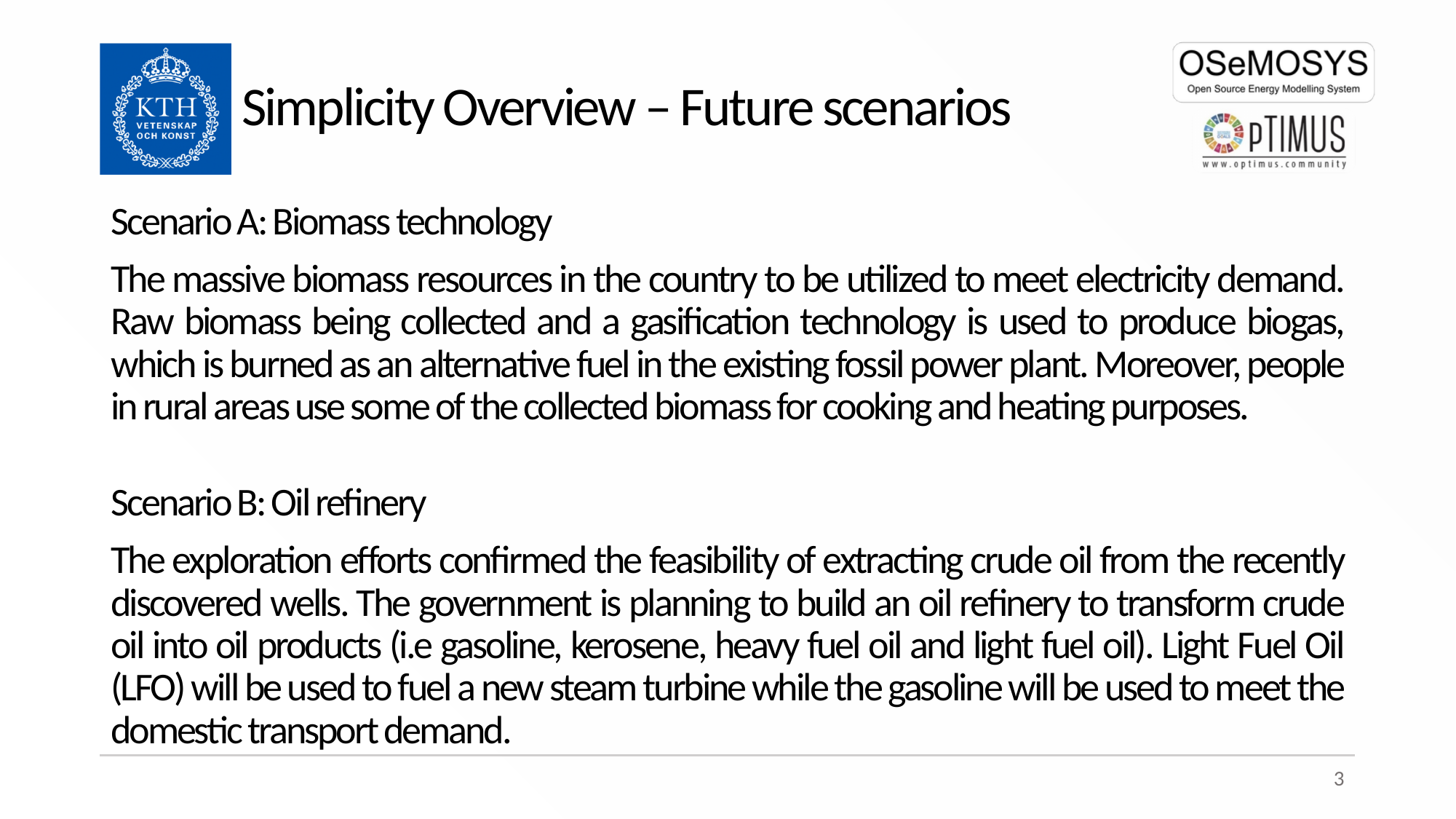

# Simplicity Overview – Future scenarios
Scenario A: Biomass technology
The massive biomass resources in the country to be utilized to meet electricity demand. Raw biomass being collected and a gasification technology is used to produce biogas, which is burned as an alternative fuel in the existing fossil power plant. Moreover, people in rural areas use some of the collected biomass for cooking and heating purposes.

Scenario B: Oil refinery
The exploration efforts confirmed the feasibility of extracting crude oil from the recently discovered wells. The government is planning to build an oil refinery to transform crude oil into oil products (i.e gasoline, kerosene, heavy fuel oil and light fuel oil). Light Fuel Oil (LFO) will be used to fuel a new steam turbine while the gasoline will be used to meet the domestic transport demand.

3